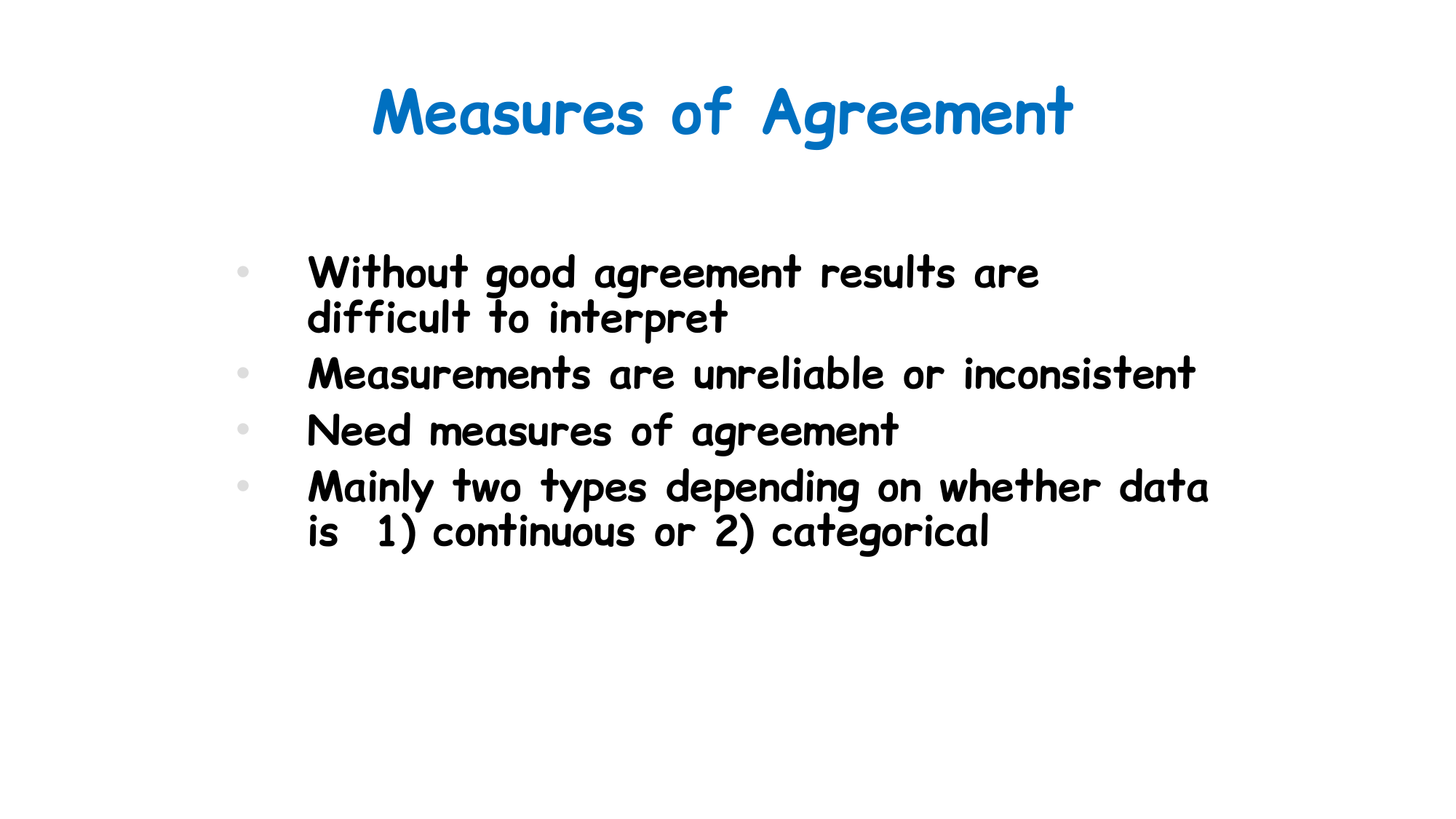

Measures of Agreement
Without good agreement results are difficult to interpret
Measurements are unreliable or inconsistent
Need measures of agreement
Mainly two types depending on whether data is  1) continuous or 2) categorical